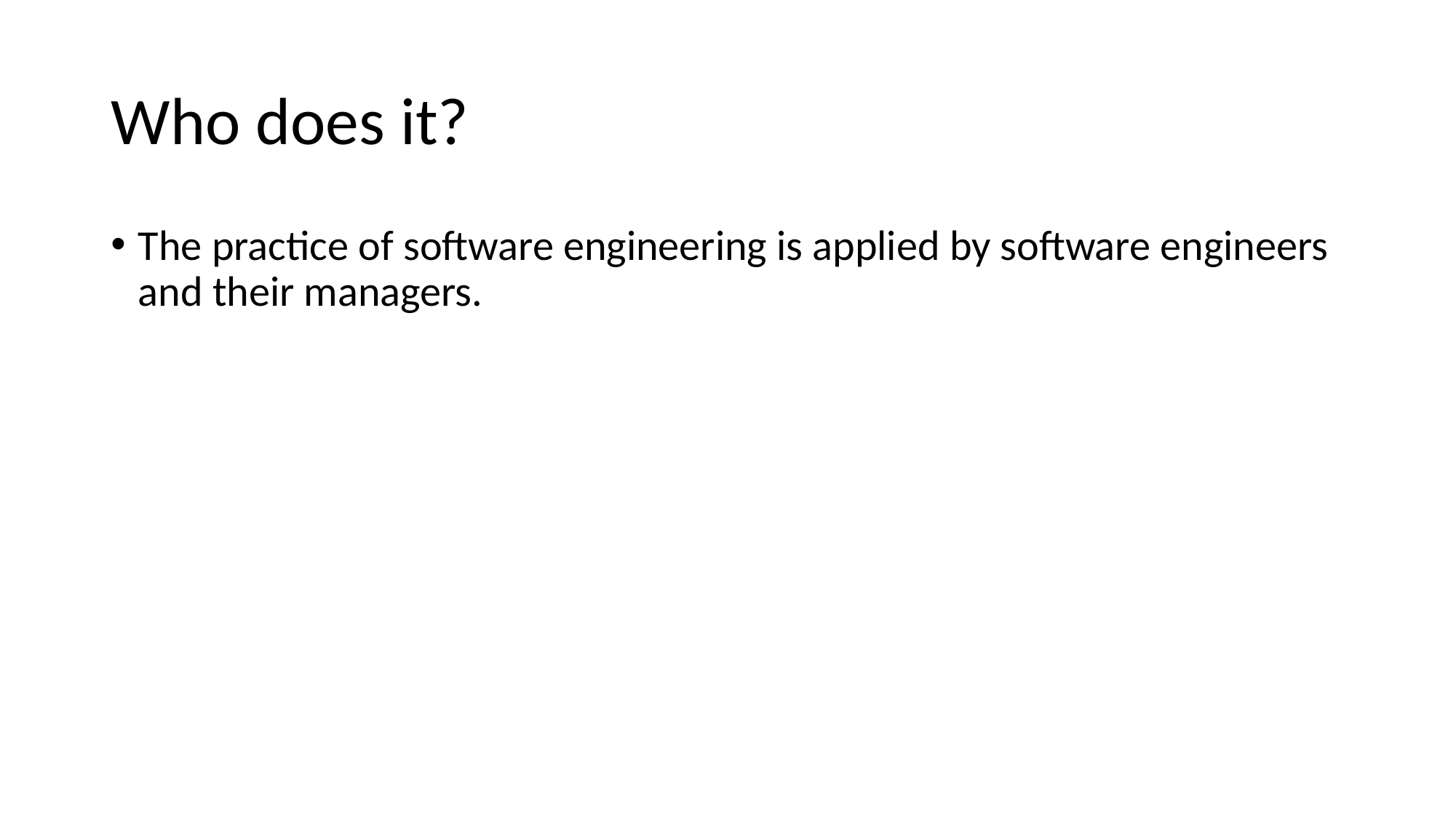

# Who does it?
The practice of software engineering is applied by software engineers and their managers.